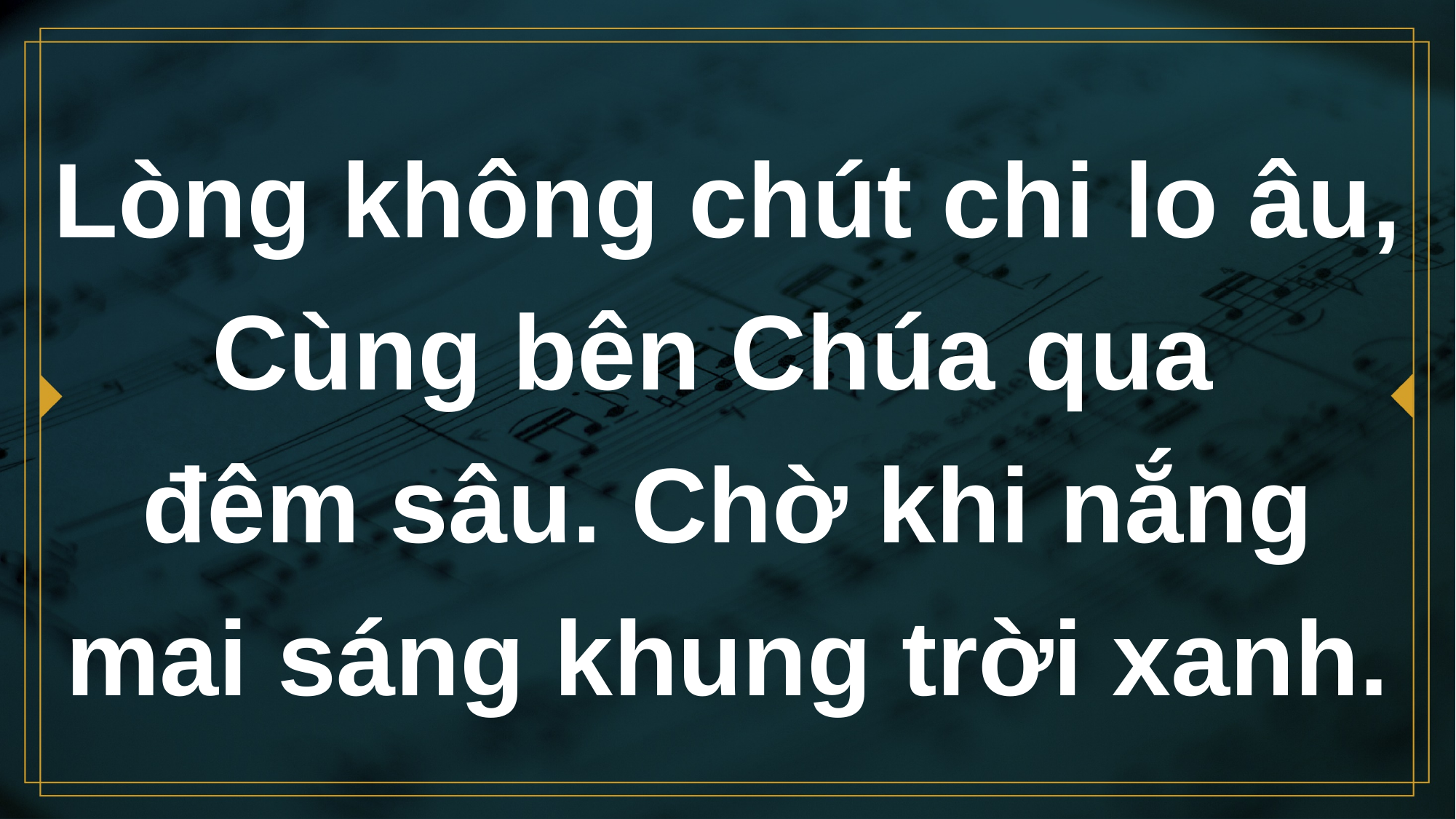

# Lòng không chút chi lo âu, Cùng bên Chúa qua đêm sâu. Chờ khi nắng mai sáng khung trời xanh.